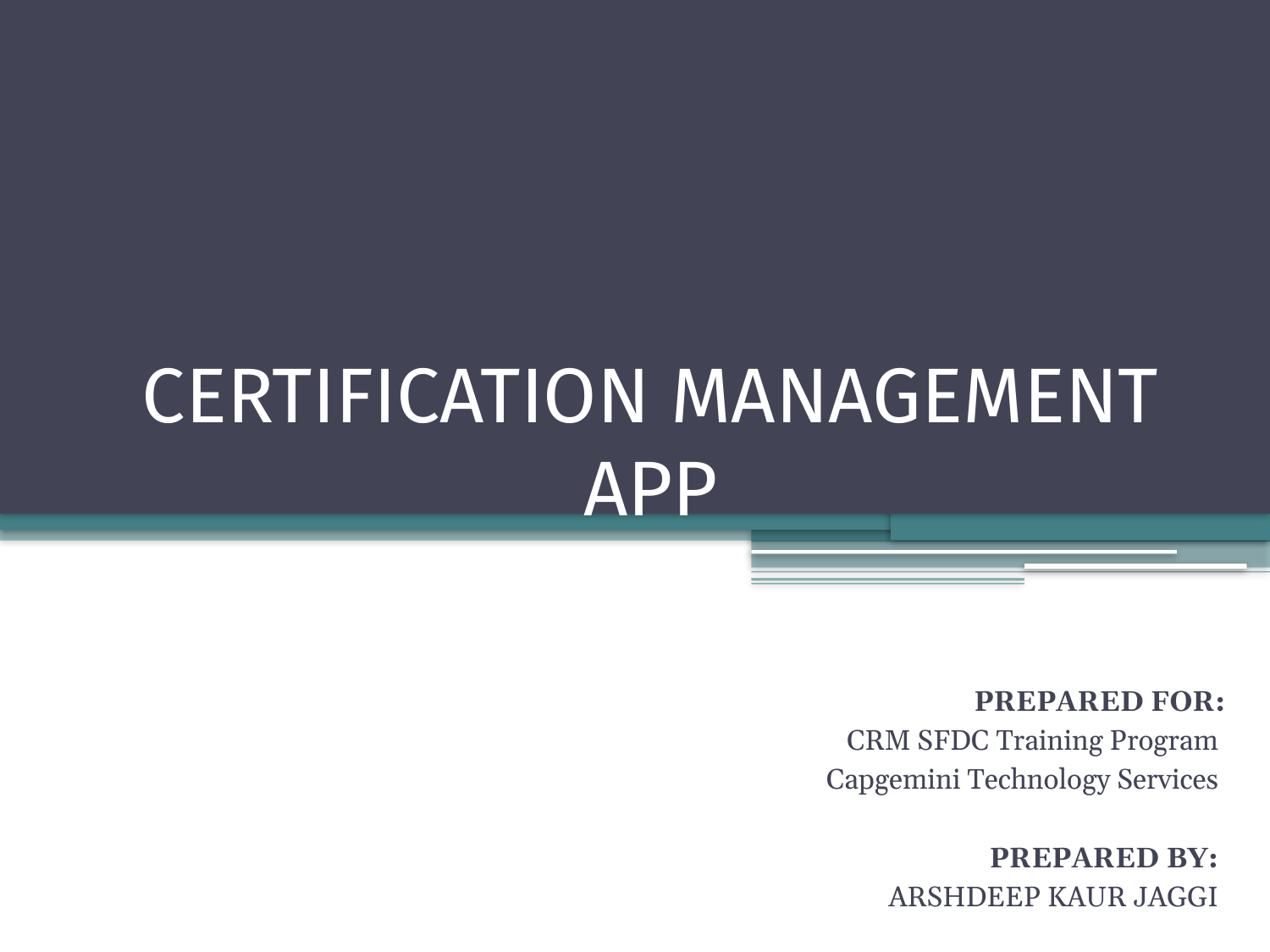

# CERTIFICATION MANAGEMENT APP
PREPARED FOR:
 CRM SFDC Training Program
Capgemini Technology Services

 PREPARED BY:
 ARSHDEEP KAUR JAGGI